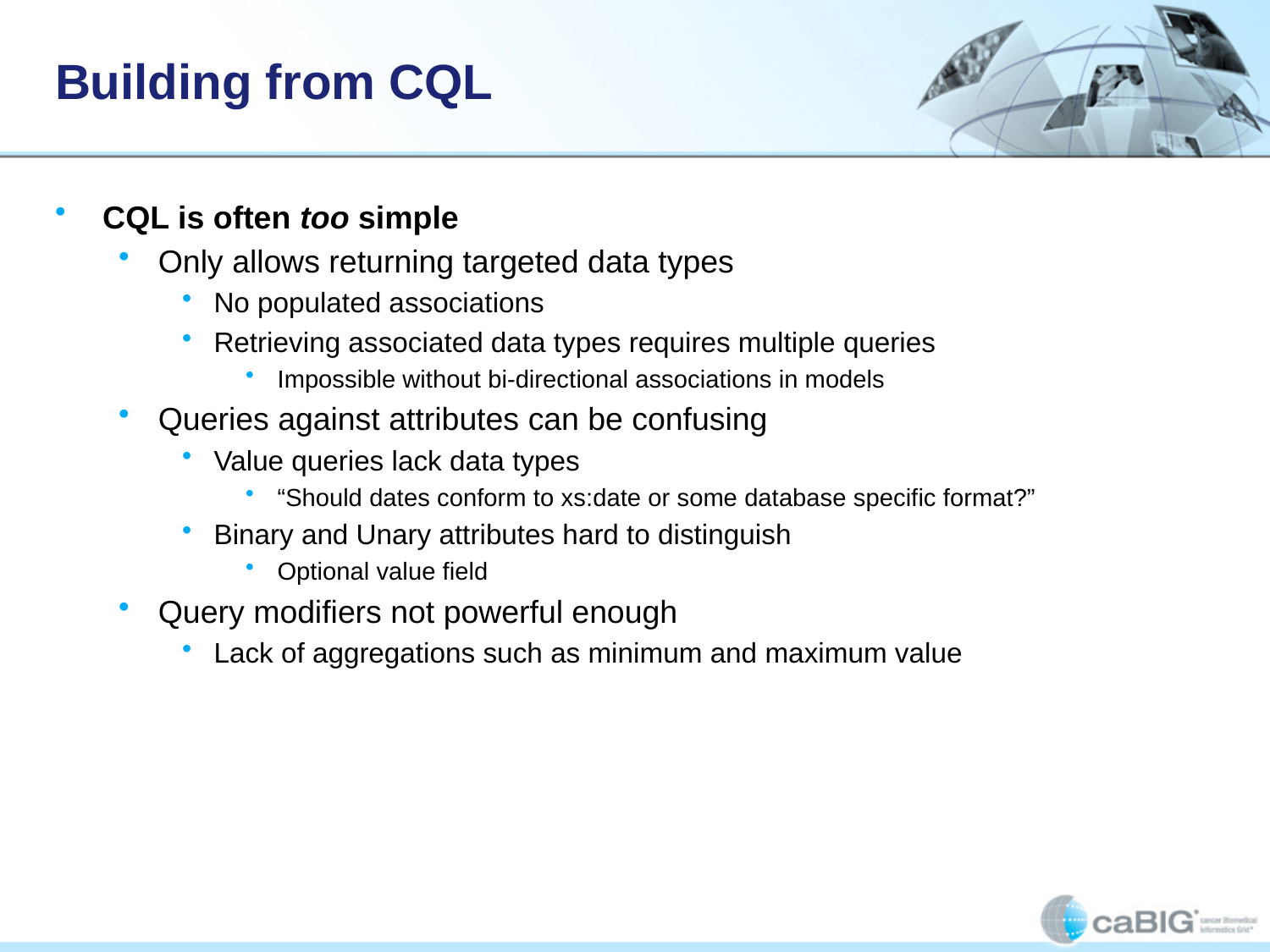

# Building from CQL
CQL is often too simple
Only allows returning targeted data types
No populated associations
Retrieving associated data types requires multiple queries
Impossible without bi-directional associations in models
Queries against attributes can be confusing
Value queries lack data types
“Should dates conform to xs:date or some database specific format?”
Binary and Unary attributes hard to distinguish
Optional value field
Query modifiers not powerful enough
Lack of aggregations such as minimum and maximum value